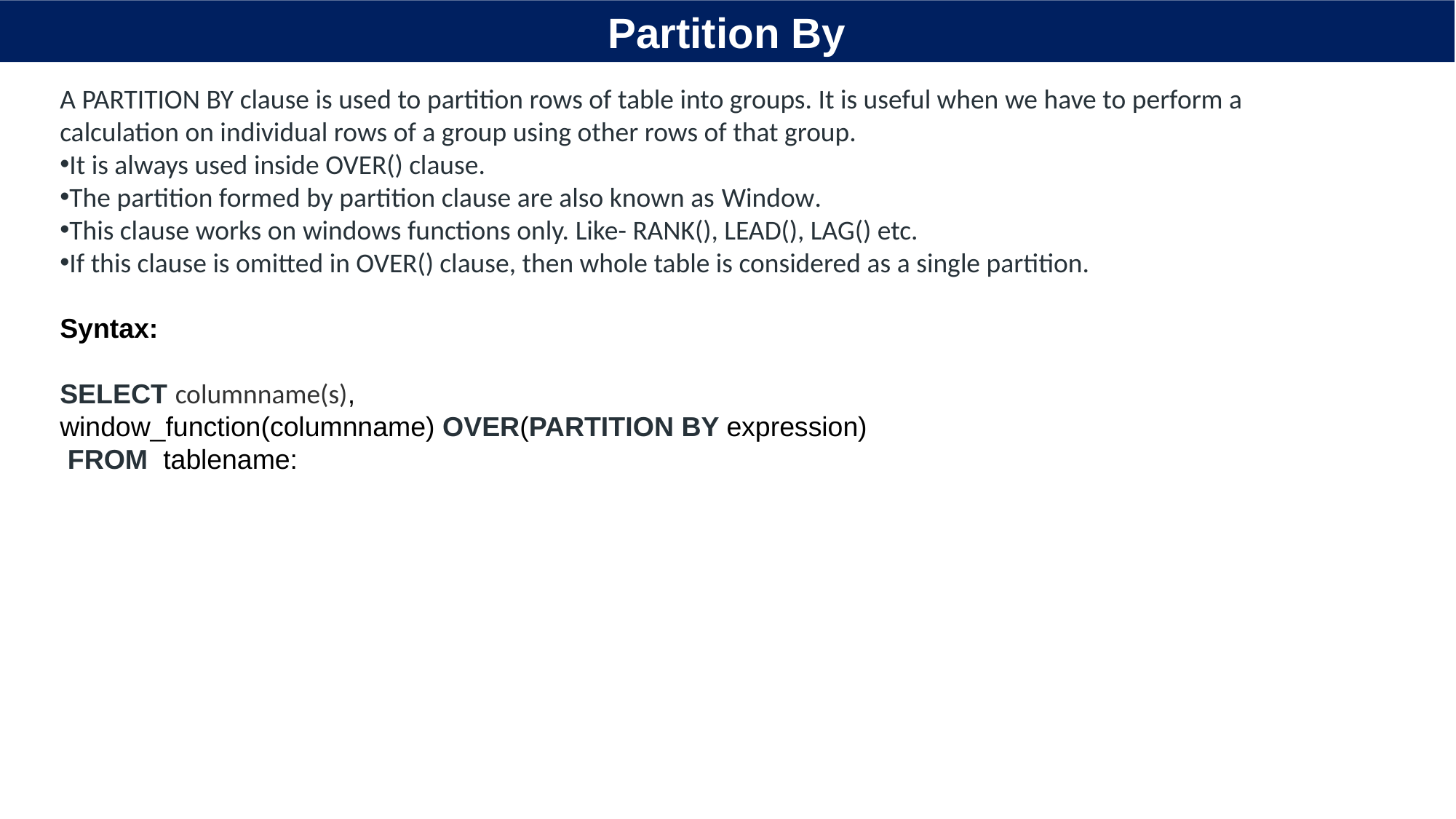

Partition By
A PARTITION BY clause is used to partition rows of table into groups. It is useful when we have to perform a calculation on individual rows of a group using other rows of that group.
It is always used inside OVER() clause.
The partition formed by partition clause are also known as Window.
This clause works on windows functions only. Like- RANK(), LEAD(), LAG() etc.
If this clause is omitted in OVER() clause, then whole table is considered as a single partition.

Syntax:

SELECT columnname(s),
window_function(columnname) OVER(PARTITION BY expression)
 FROM  tablename: